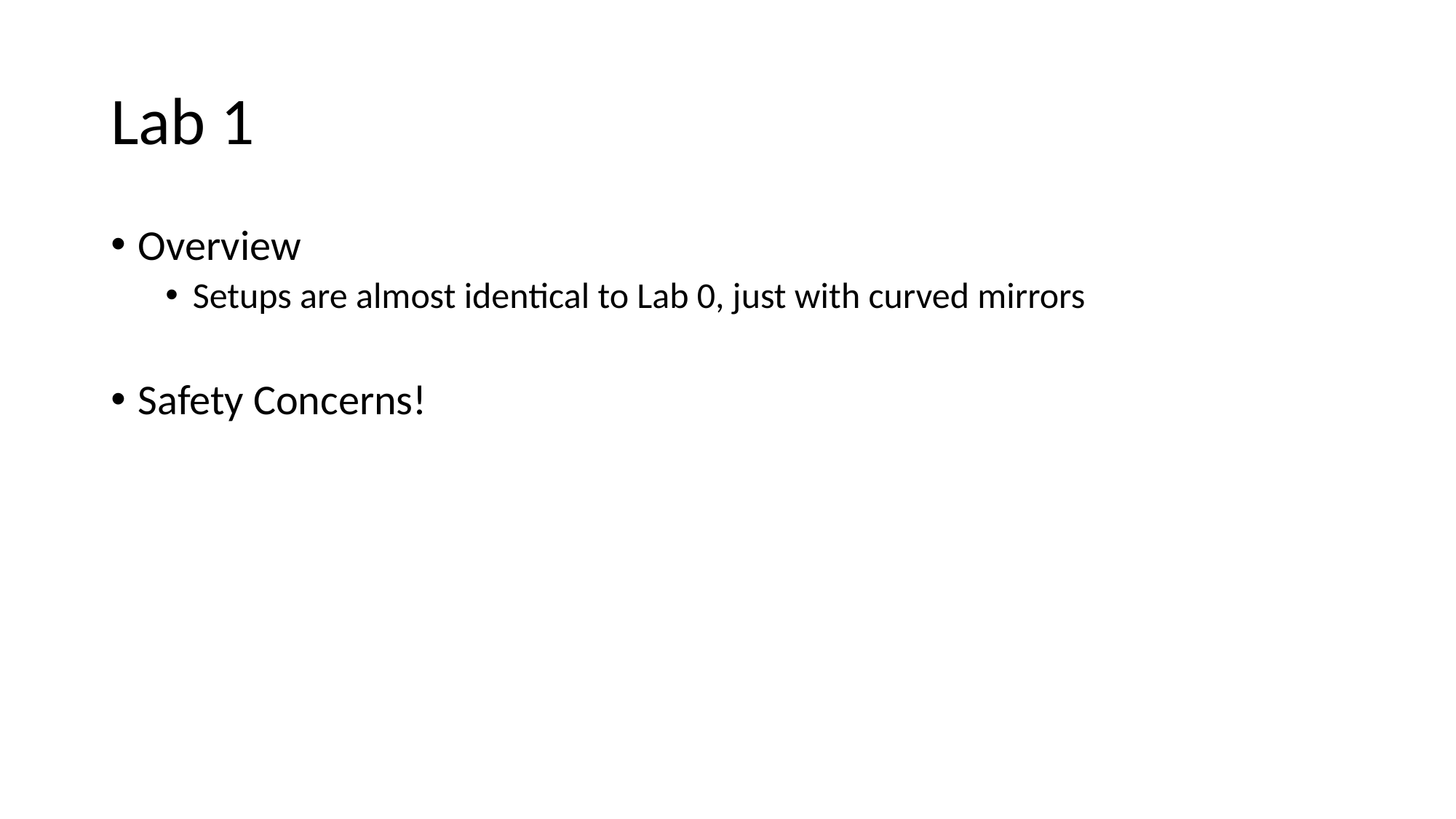

# Lab 1
Overview
Setups are almost identical to Lab 0, just with curved mirrors

Safety Concerns!